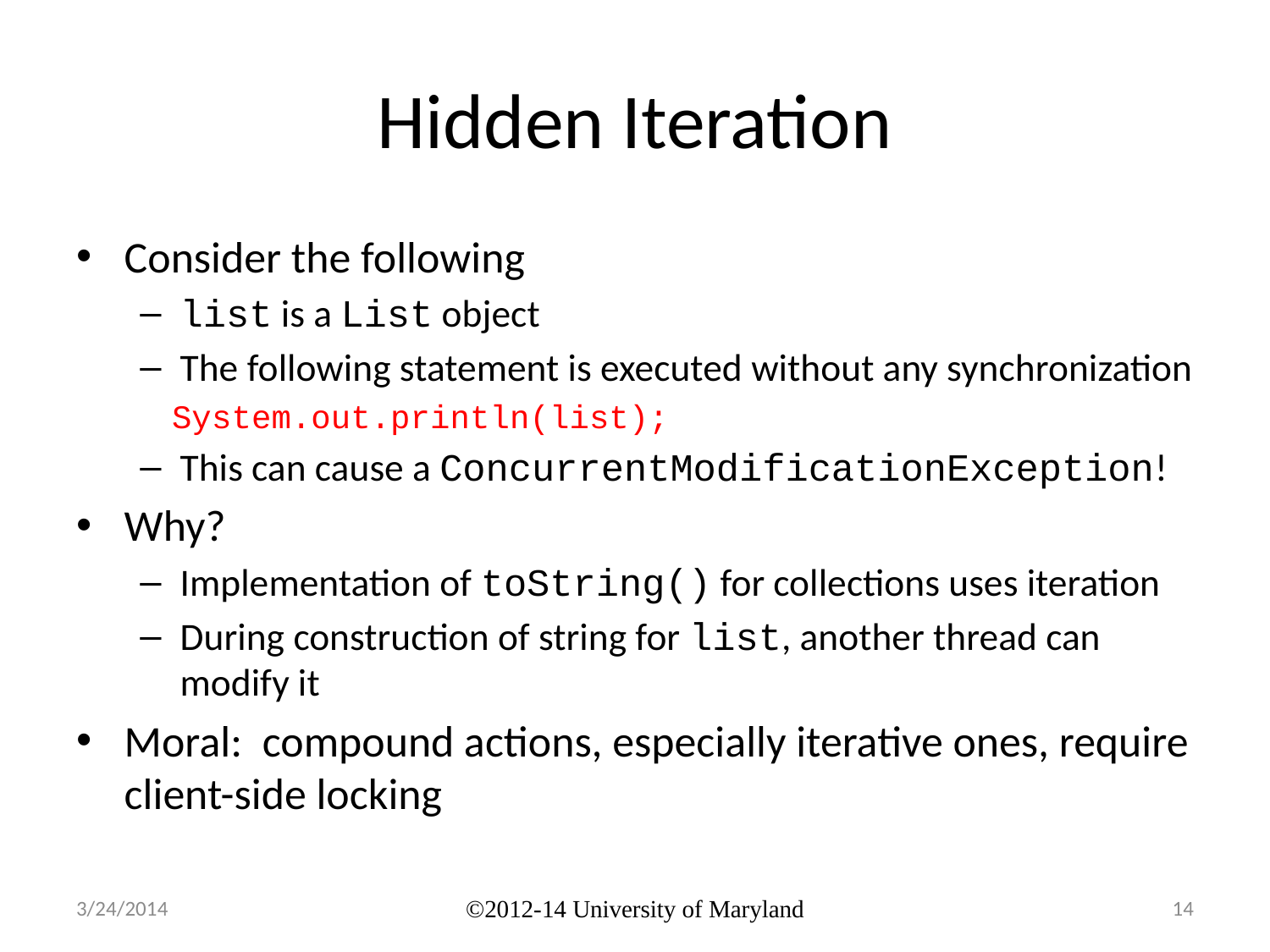

# Hidden Iteration
Consider the following
list is a List object
The following statement is executed without any synchronization
System.out.println(list);
This can cause a ConcurrentModificationException!
Why?
Implementation of toString() for collections uses iteration
During construction of string for list, another thread can modify it
Moral:  compound actions, especially iterative ones, require client-side locking
3/24/2014
©2012-14 University of Maryland
14